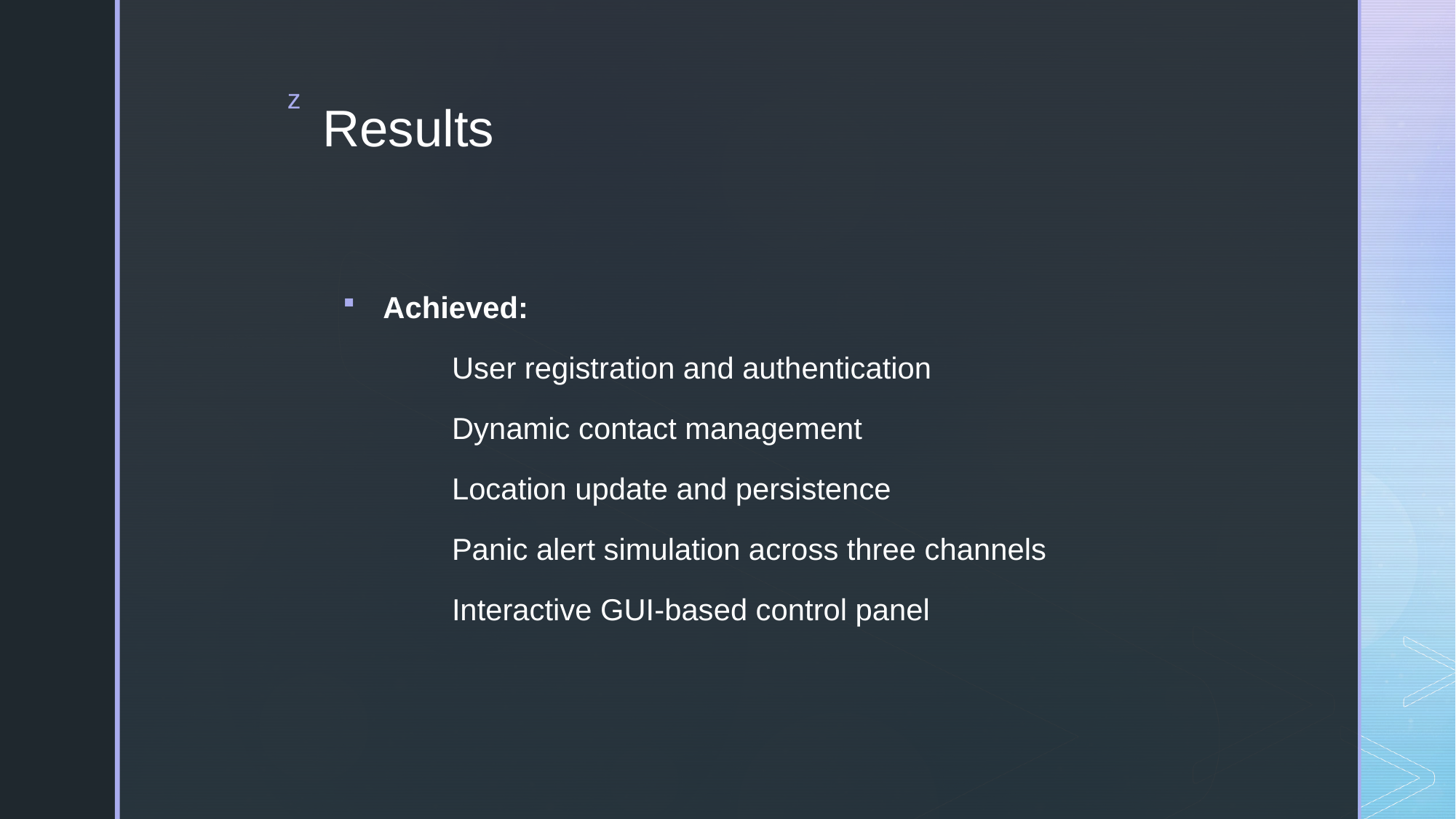

# Results
Achieved:
	User registration and authentication
	Dynamic contact management
	Location update and persistence
	Panic alert simulation across three channels
	Interactive GUI-based control panel